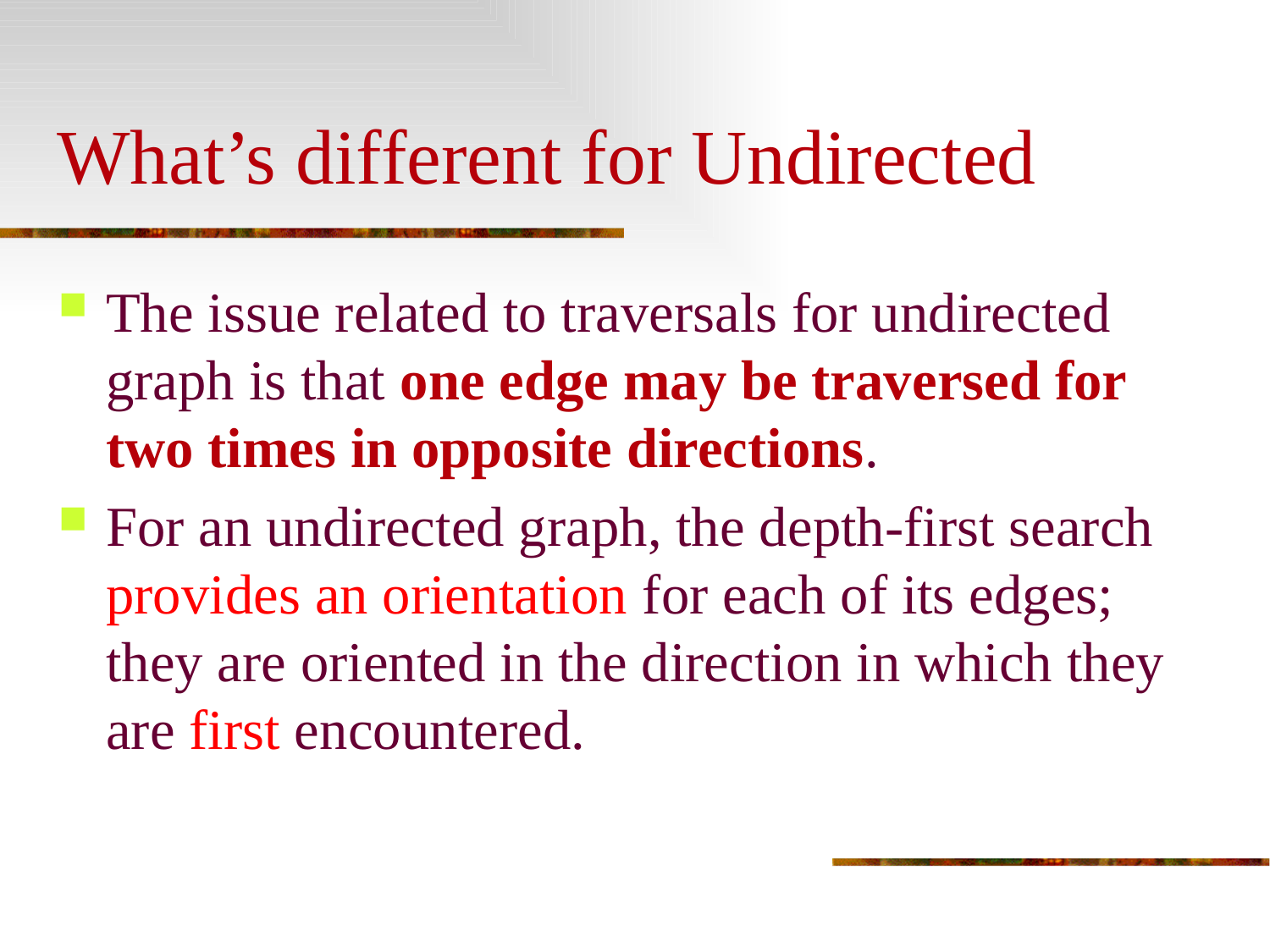

# What’s different for Undirected
The issue related to traversals for undirected graph is that one edge may be traversed for two times in opposite directions.
For an undirected graph, the depth-first search provides an orientation for each of its edges; they are oriented in the direction in which they are first encountered.